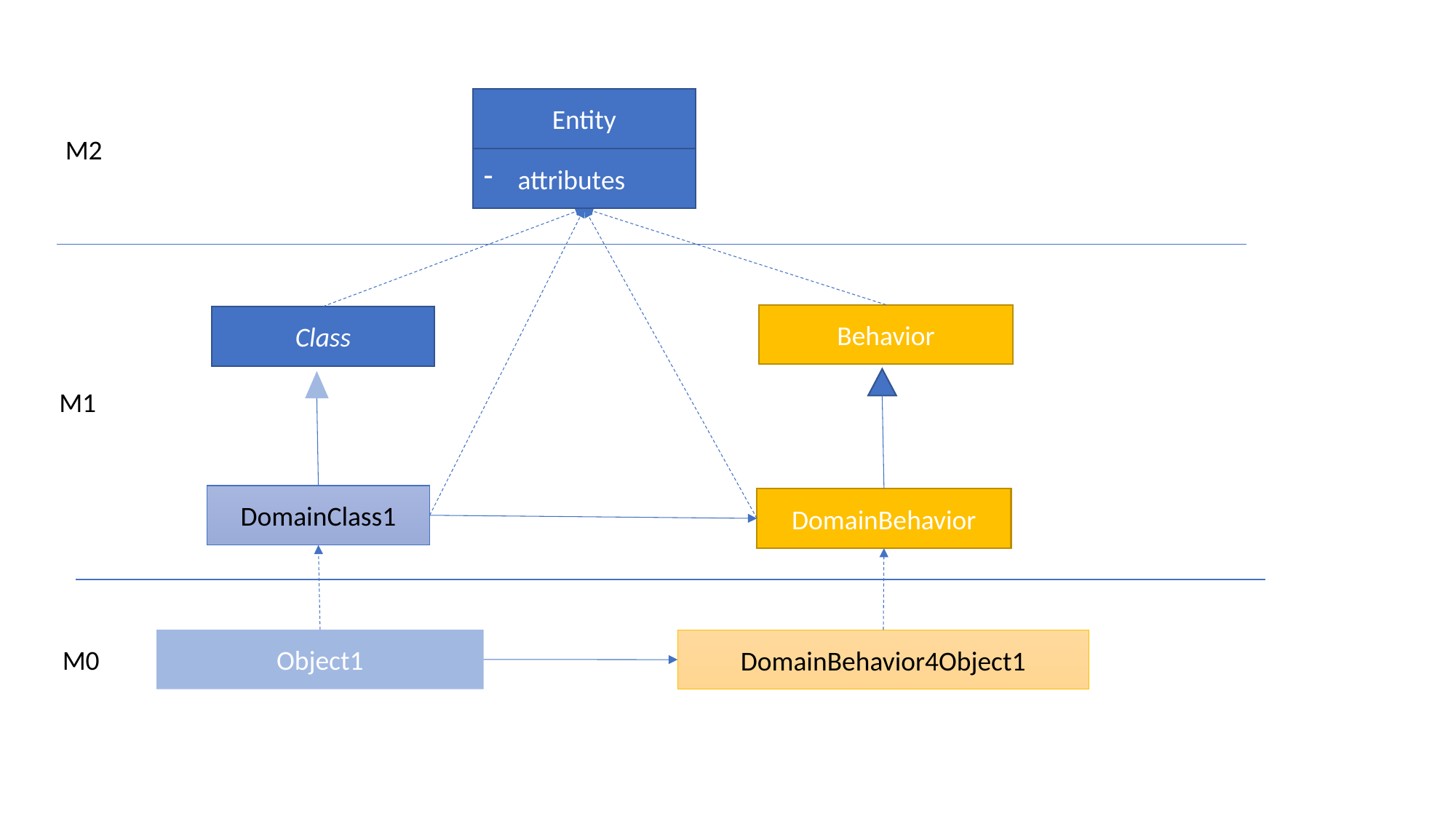

Entity
M2
attributes
Behavior
Class

M1
DomainClass1
DomainBehavior
Object1
DomainBehavior4Object1
M0